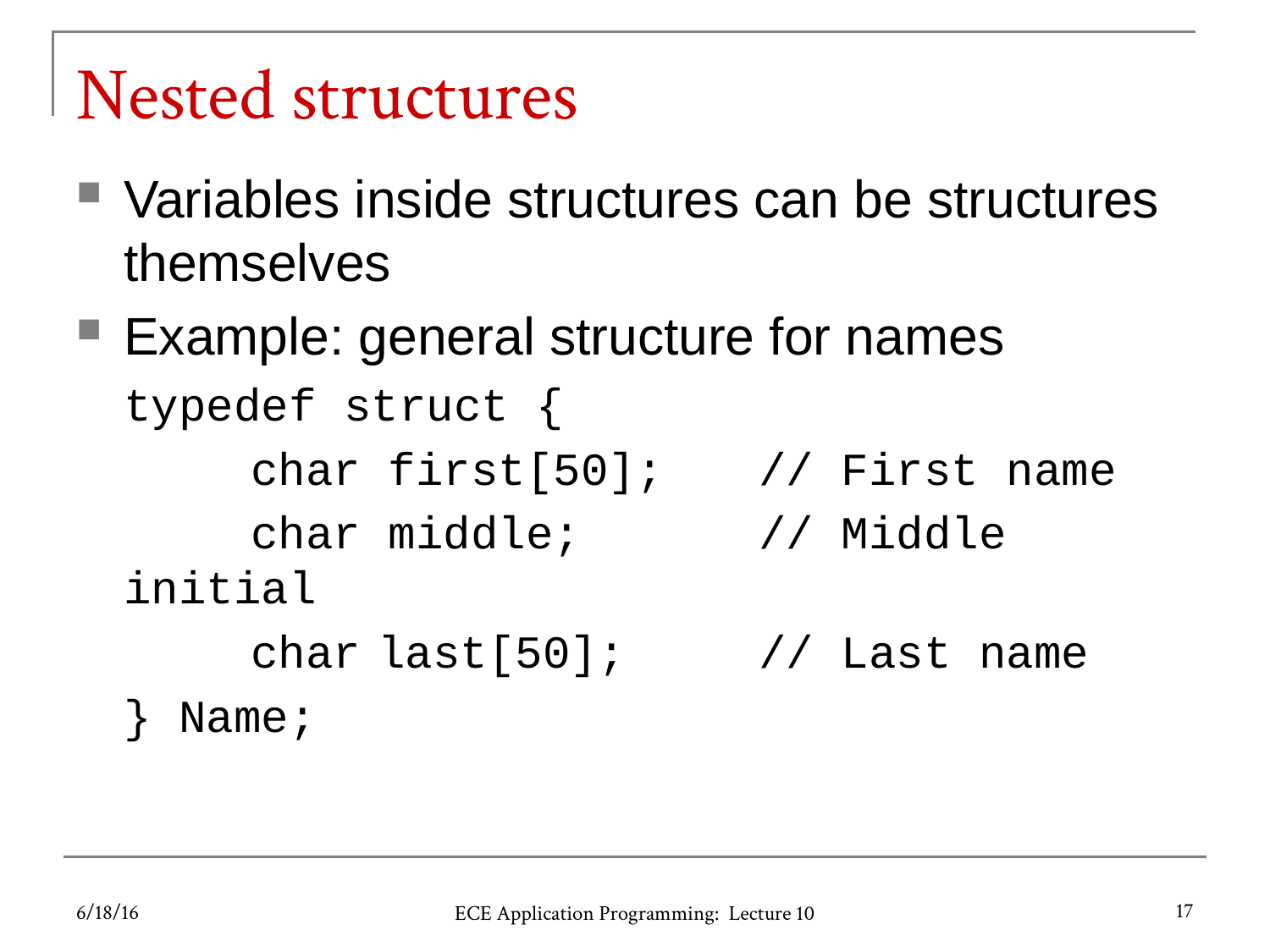

# Nested structures
Variables inside structures can be structures themselves
Example: general structure for names
typedef struct {
	char first[50];	// First name
	char middle;		// Middle initial
	char	last[50];		// Last name
} Name;
6/18/16
17
ECE Application Programming:  Lecture 10